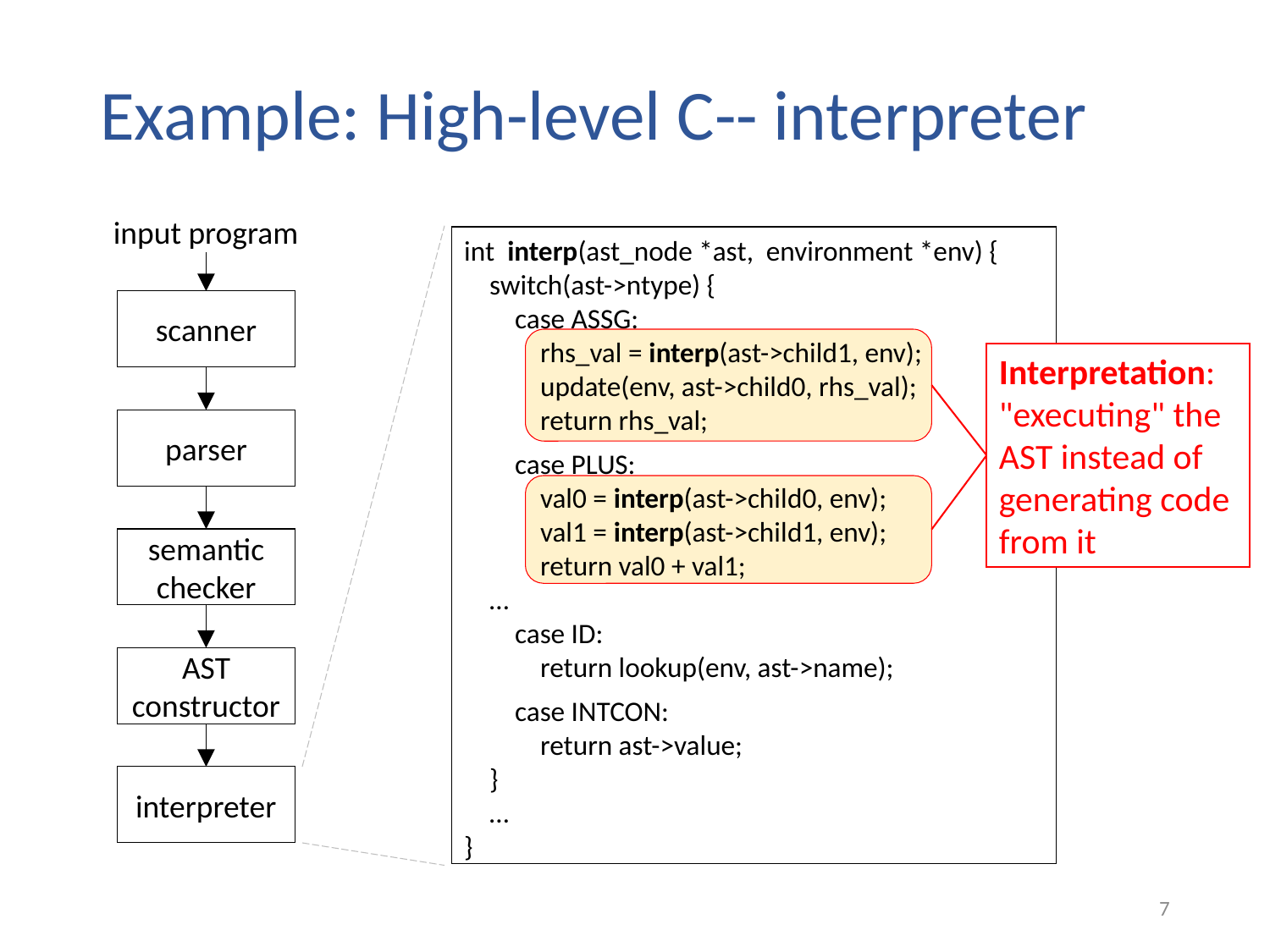

# Example: High-level C-- interpreter
input program
int  interp(ast_node *ast,  environment *env) {
    switch(ast->ntype) {
        case ASSG:
            rhs_val = interp(ast->child1, env);
            update(env, ast->child0, rhs_val);
            return rhs_val;
        case PLUS:
            val0 = interp(ast->child0, env);
            val1 = interp(ast->child1, env);
            return val0 + val1;
    …
        case ID:
            return lookup(env, ast->name);
        case INTCON:
            return ast->value;
    }
    …
}
scanner

Interpretation:
"executing" the AST instead of generating code from it
parser

semantic checker
AST constructor
interpreter
7